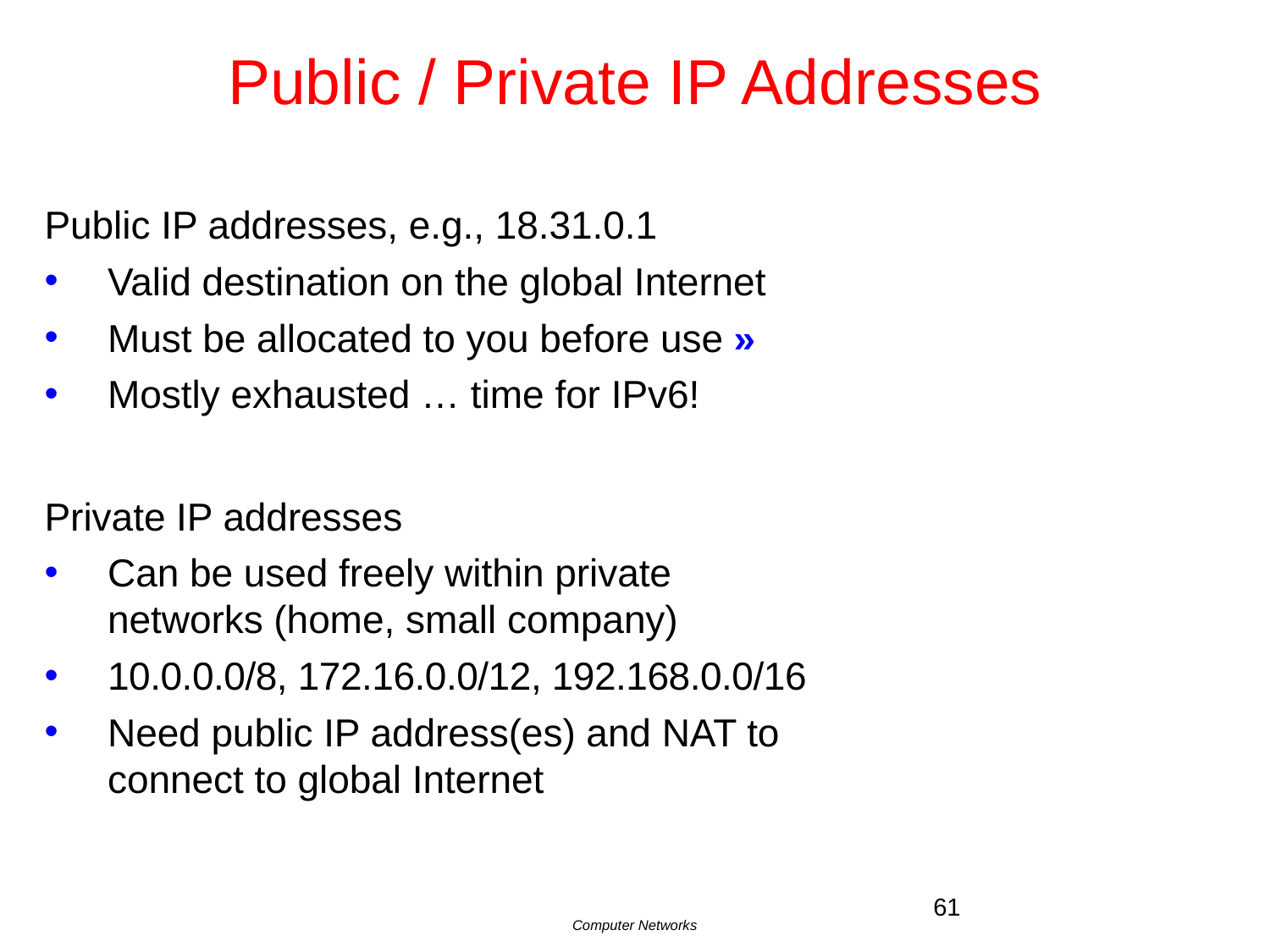

# Public / Private IP Addresses
Public IP addresses, e.g., 18.31.0.1
Valid destination on the global Internet
Must be allocated to you before use »
Mostly exhausted … time for IPv6!

Private IP addresses
Can be used freely within private networks (home, small company)
10.0.0.0/8, 172.16.0.0/12, 192.168.0.0/16
Need public IP address(es) and NAT to connect to global Internet
61
Computer Networks